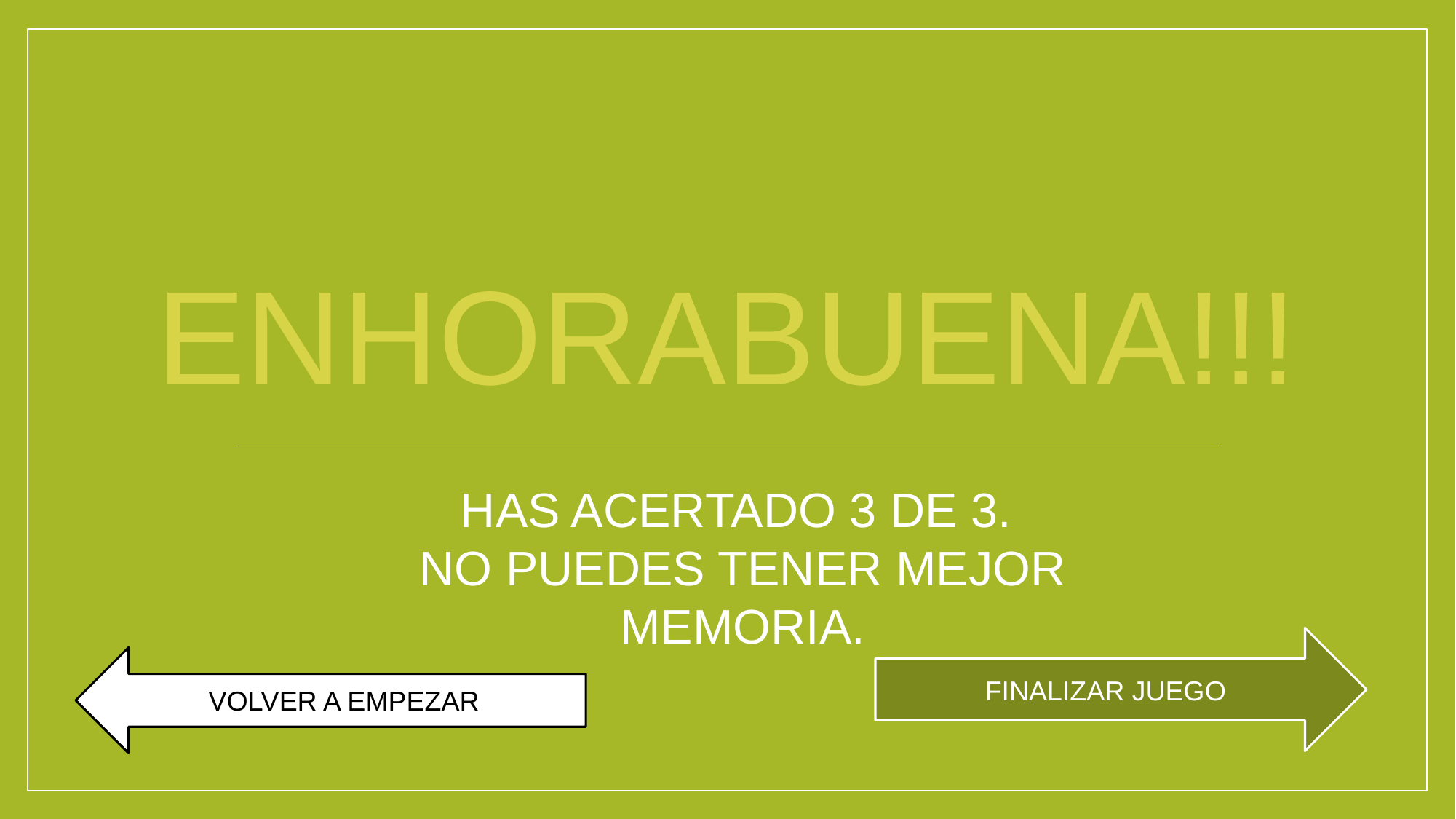

# ENHORABUENA!!!
HAS ACERTADO 3 DE 3.
NO PUEDES TENER MEJOR MEMORIA.
FINALIZAR JUEGO
VOLVER A EMPEZAR